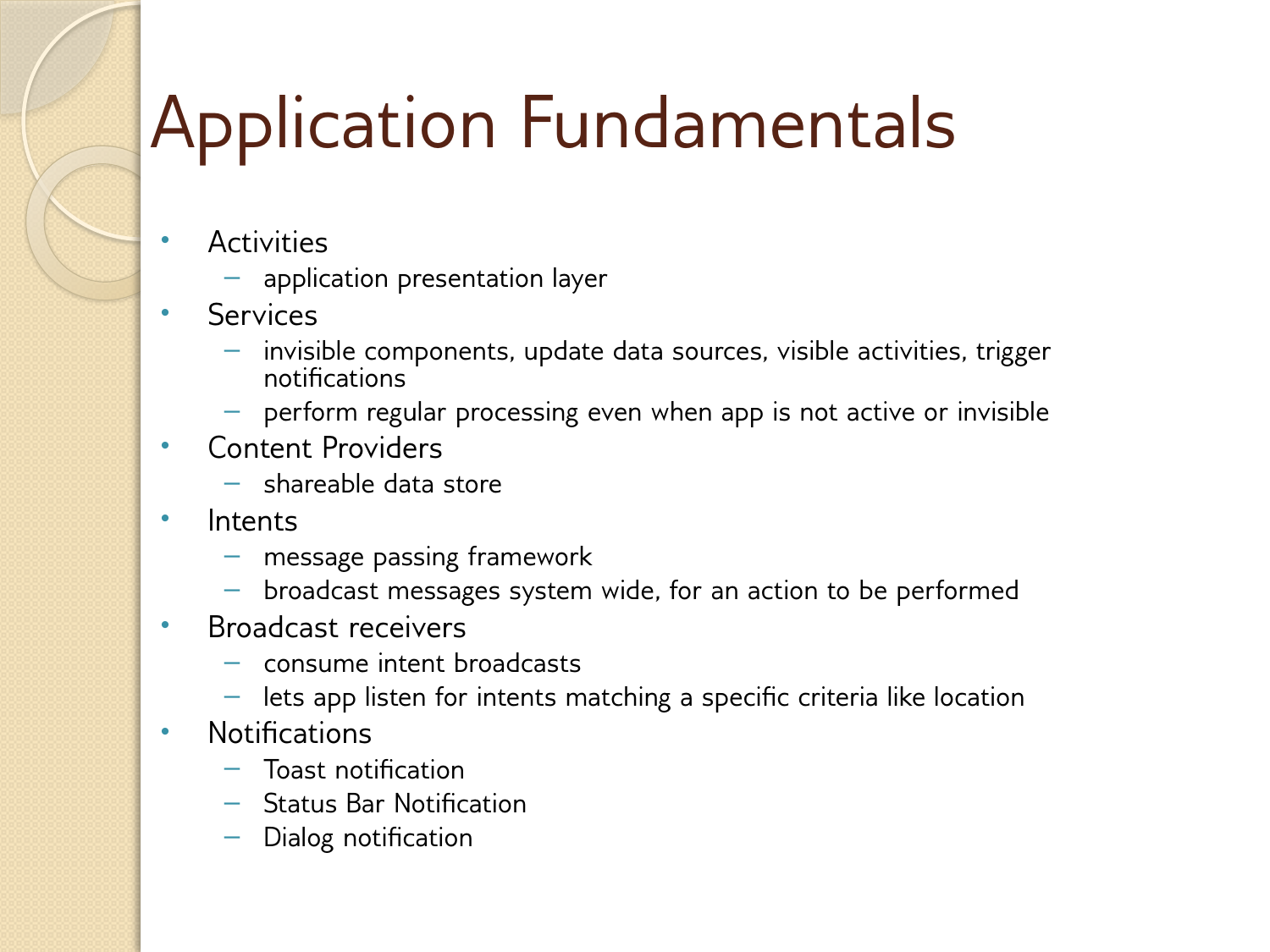

# Application Fundamentals
Activities
application presentation layer
Services
invisible components, update data sources, visible activities, trigger notifications
perform regular processing even when app is not active or invisible
Content Providers
shareable data store
Intents
message passing framework
broadcast messages system wide, for an action to be performed
Broadcast receivers
consume intent broadcasts
lets app listen for intents matching a specific criteria like location
Notifications
Toast notification
Status Bar Notification
Dialog notification